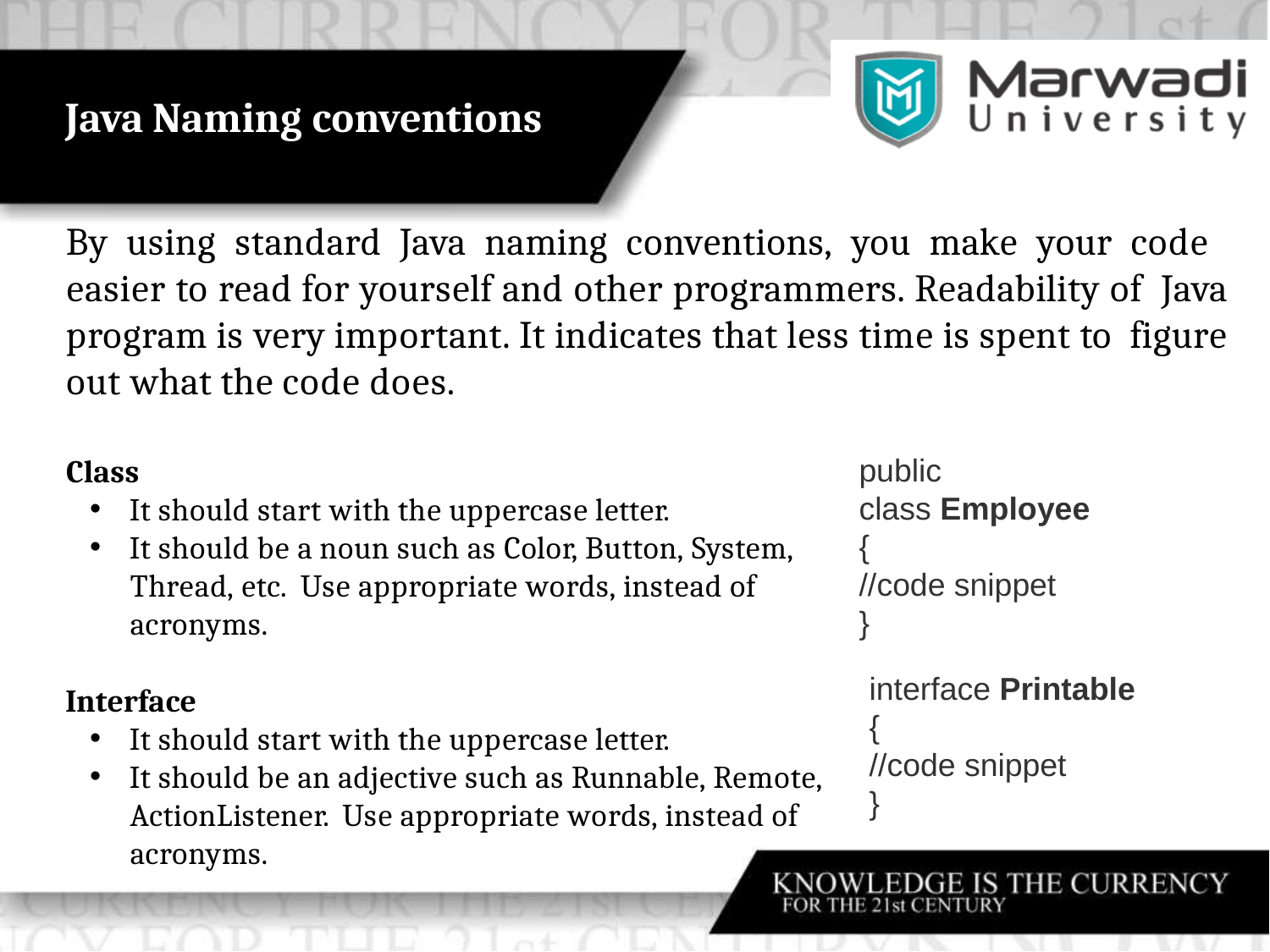

# Java Naming conventions
By using standard Java naming conventions, you make your code  easier to read for yourself and other programmers. Readability of  Java program is very important. It indicates that less time is spent to  figure out what the code does.

Class
It should start with the uppercase letter.
It should be a noun such as Color, Button, System, Thread, etc.  Use appropriate words, instead of acronyms.

Interface
It should start with the uppercase letter.
It should be an adjective such as Runnable, Remote, ActionListener.  Use appropriate words, instead of acronyms.
public class Employee
{
//code snippet
}
interface Printable
{
//code snippet
}